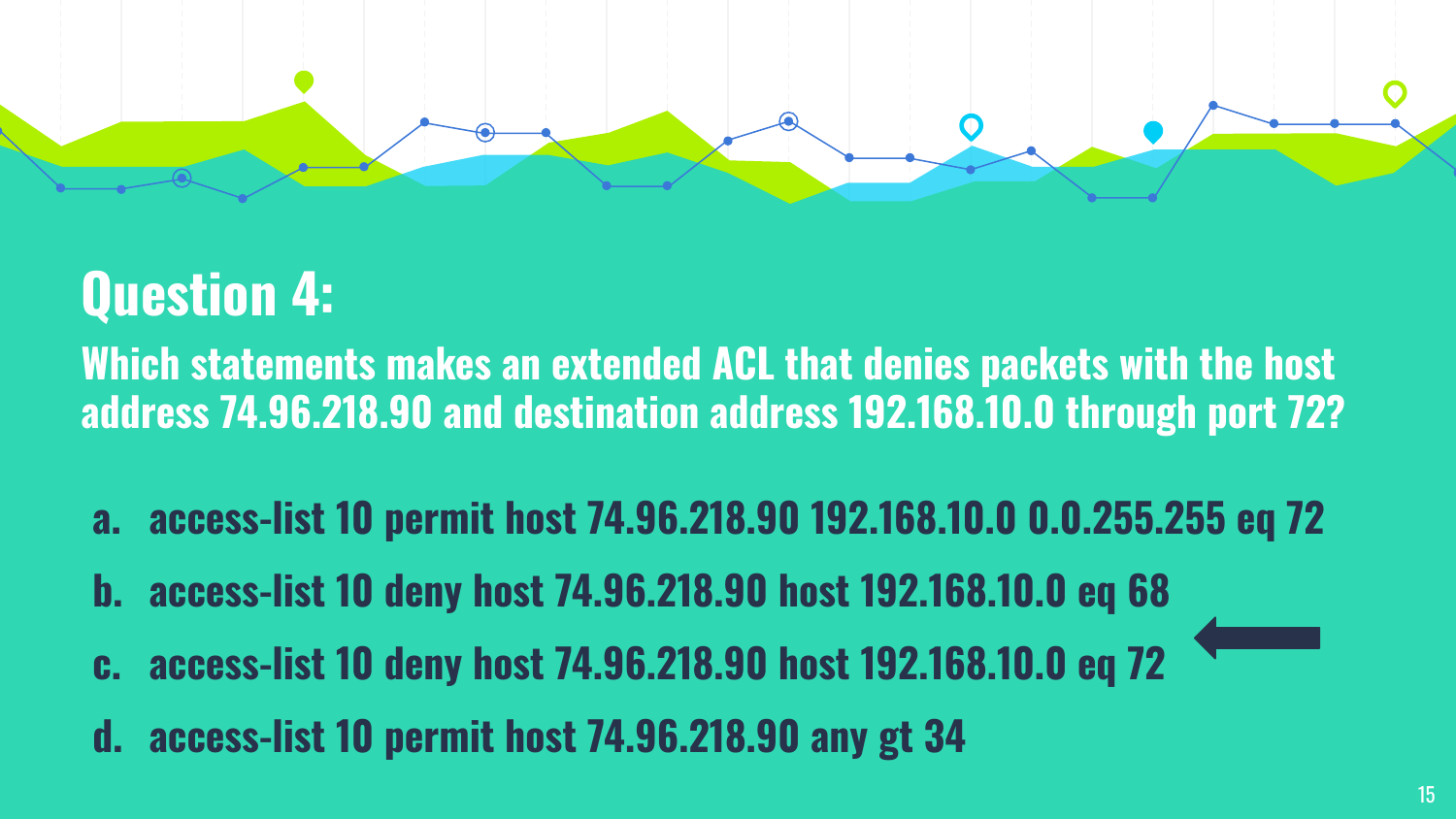

Question 4:
Which statements makes an extended ACL that denies packets with the host address 74.96.218.90 and destination address 192.168.10.0 through port 72?

access-list 10 permit host 74.96.218.90 192.168.10.0 0.0.255.255 eq 72
access-list 10 deny host 74.96.218.90 host 192.168.10.0 eq 68
access-list 10 deny host 74.96.218.90 host 192.168.10.0 eq 72
access-list 10 permit host 74.96.218.90 any gt 34

15